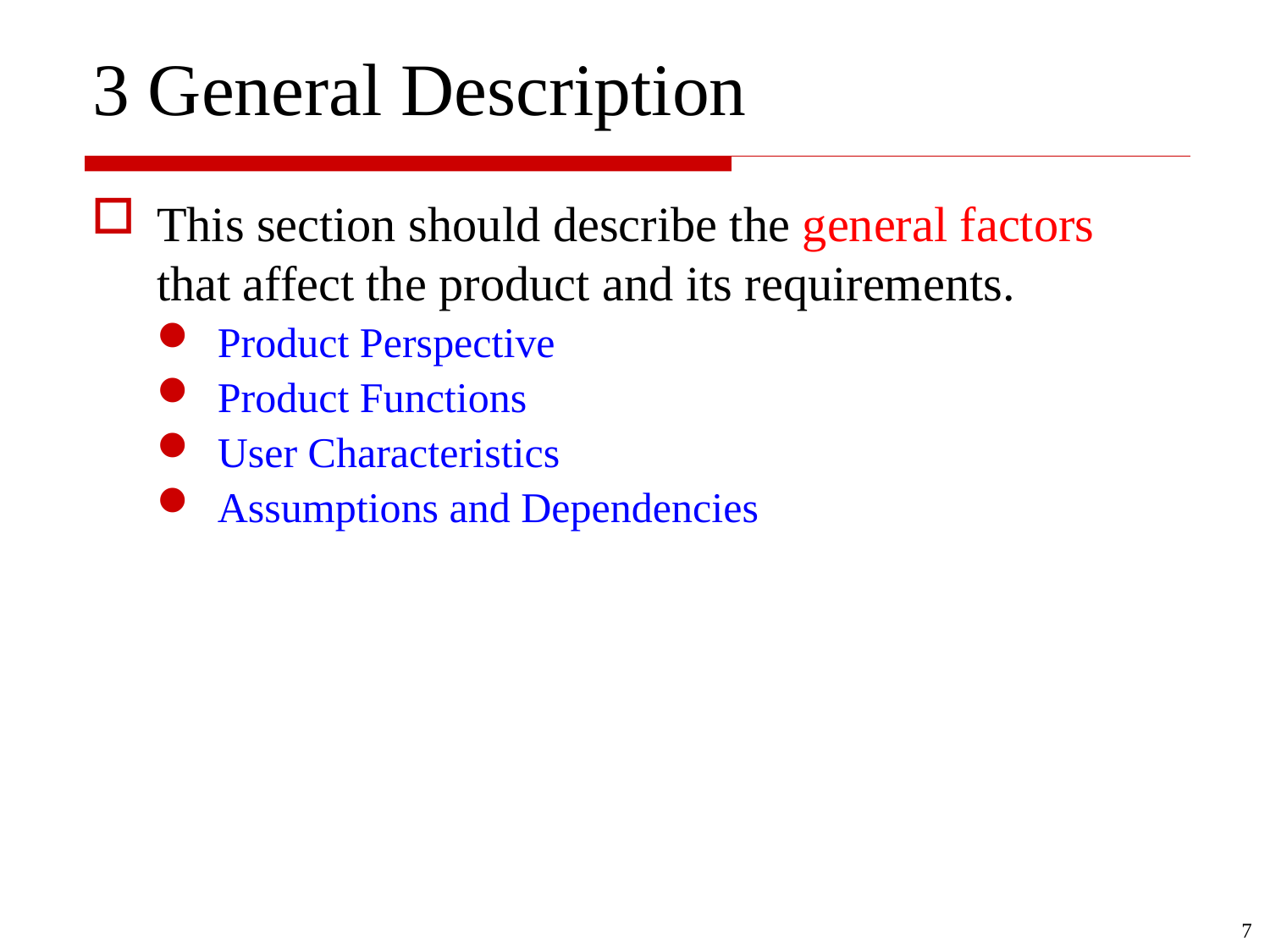

# 3 General Description
This section should describe the general factors that affect the product and its requirements.
Product Perspective
Product Functions
User Characteristics
Assumptions and Dependencies
7